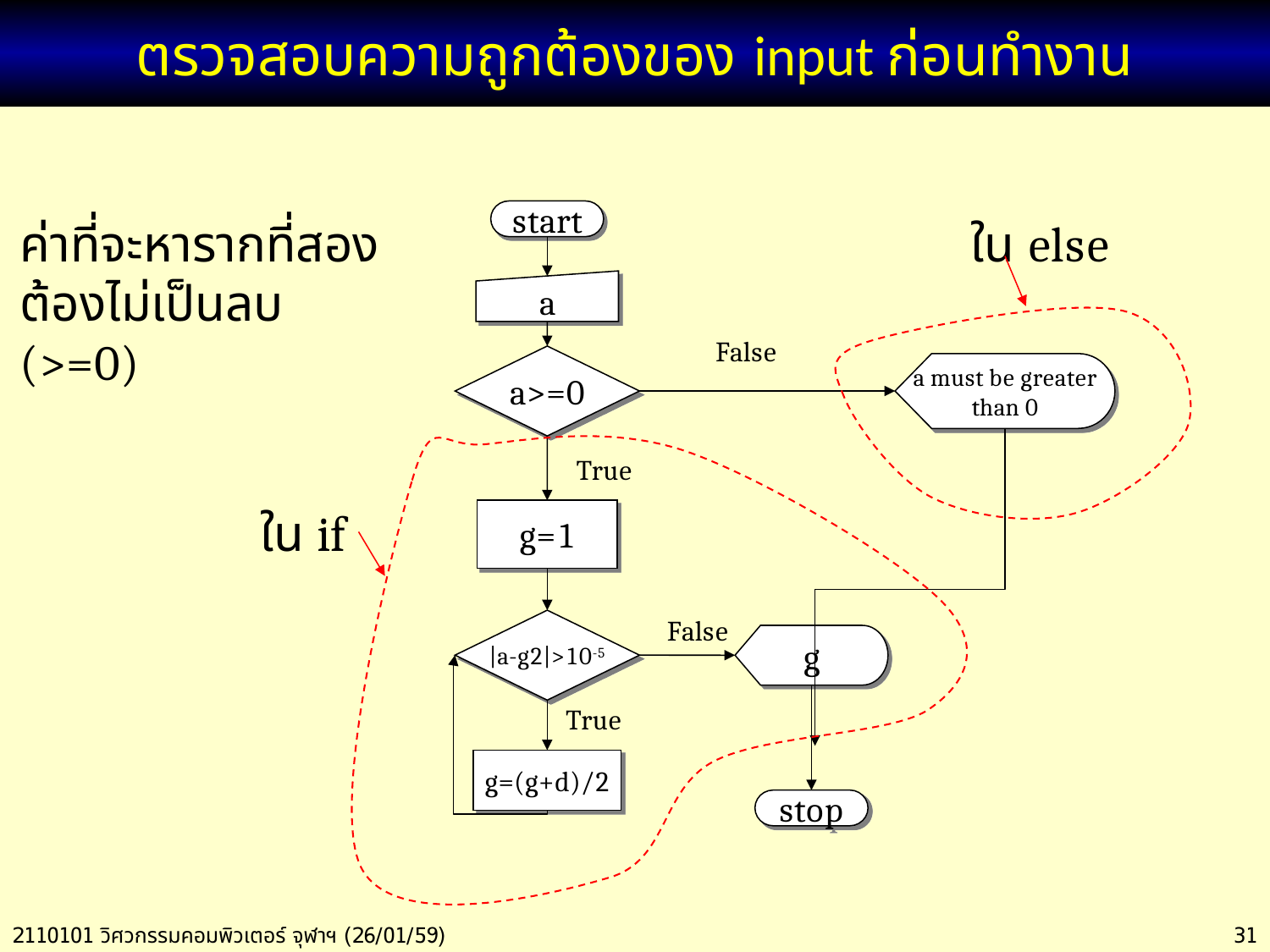

# ตรวจสอบความถูกต้องของ input ก่อนทำงาน
start
ค่าที่จะหารากที่สอง
ต้องไม่เป็นลบ
(>=0)
ใน else
a

False
a>=0
a must be greater
than 0

True
ใน if
g=1
False
|a-g2|>10-5
g
True
g=(g+d)/2
stop